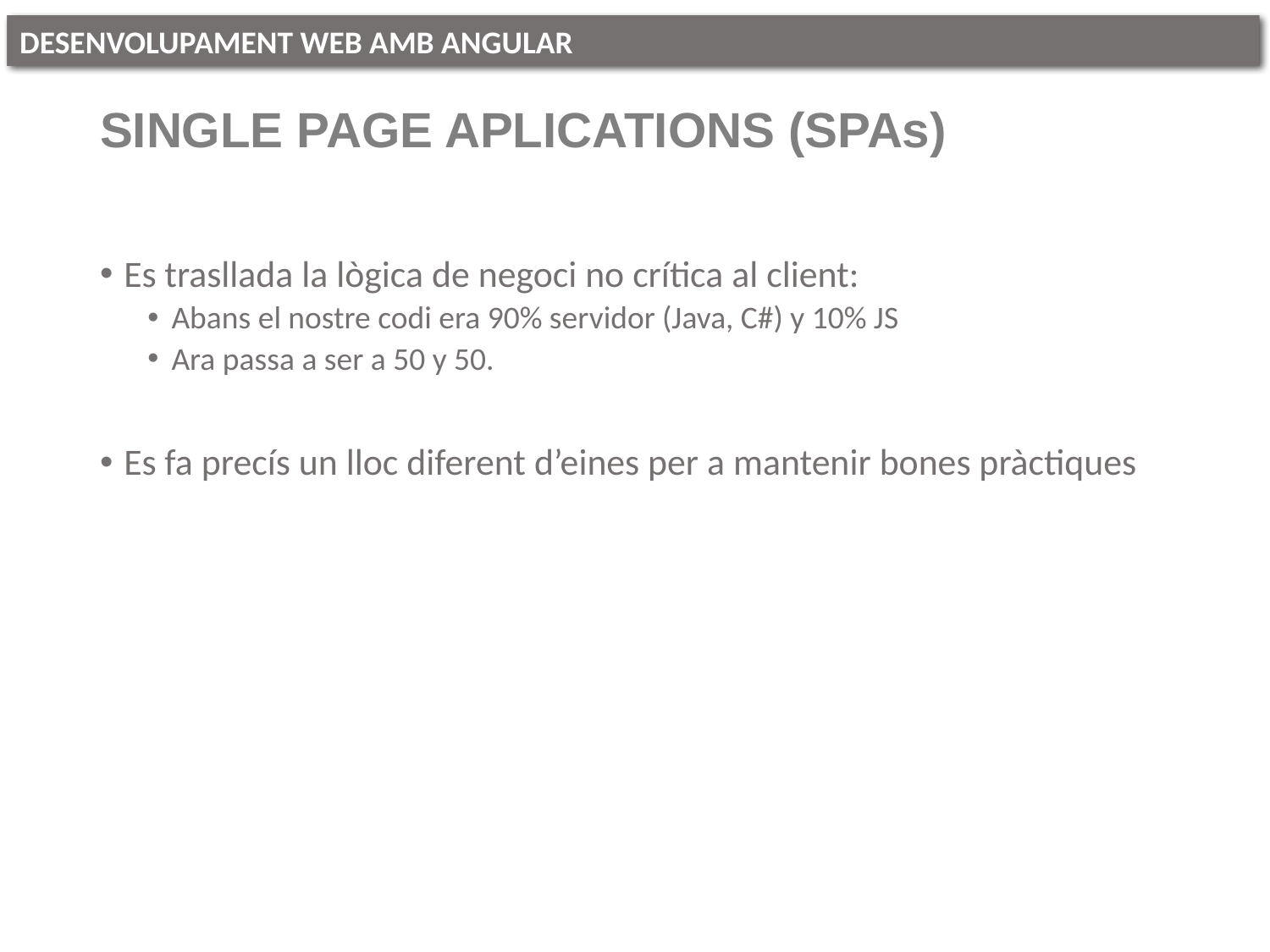

# SINGLE PAGE APLICATIONS (SPAs)
Es trasllada la lògica de negoci no crítica al client:
Abans el nostre codi era 90% servidor (Java, C#) y 10% JS
Ara passa a ser a 50 y 50.

Es fa precís un lloc diferent d’eines per a mantenir bones pràctiques